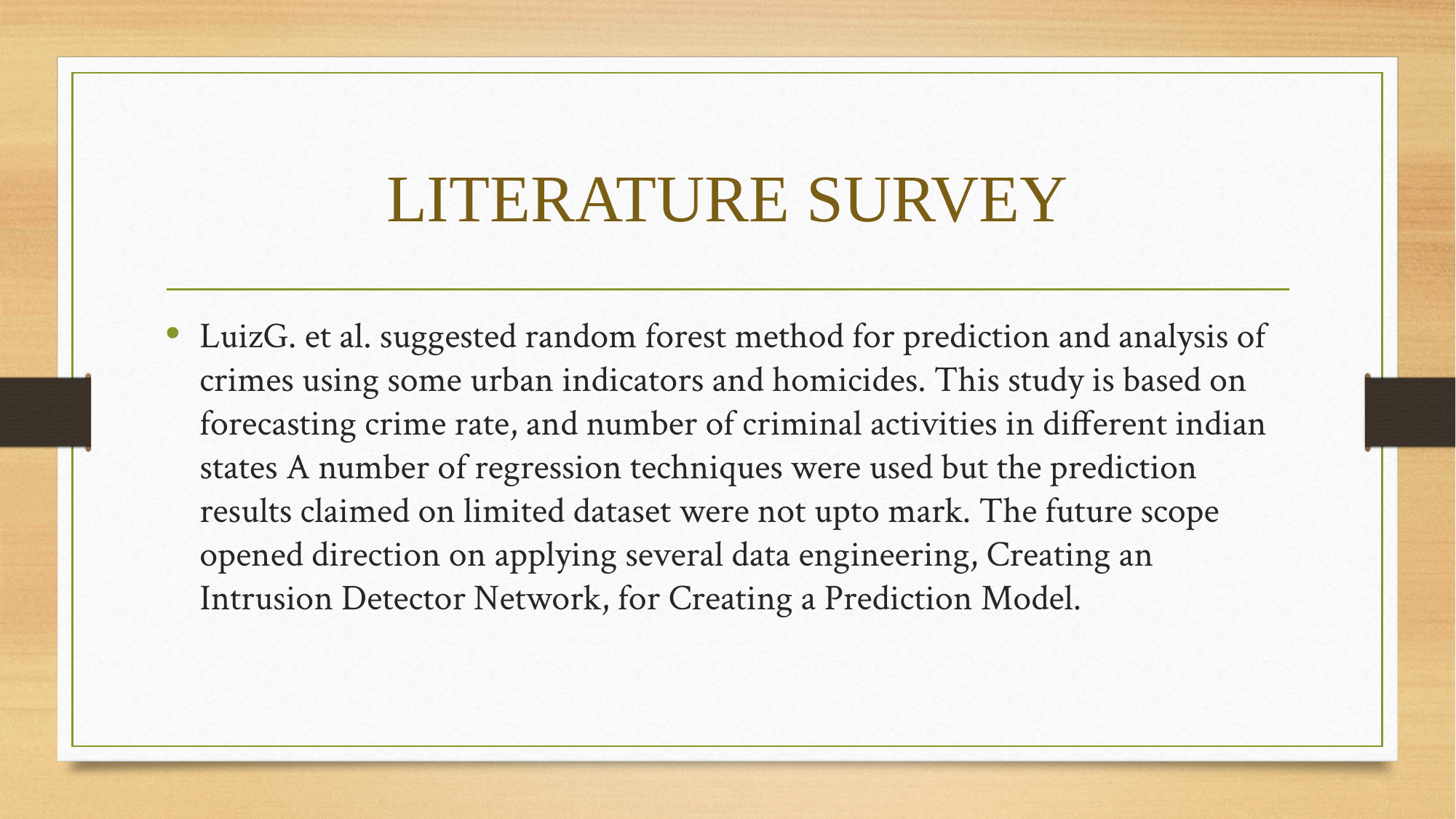

# LITERATURE SURVEY
LuizG. et al. suggested random forest method for prediction and analysis of crimes using some urban indicators and homicides. This study is based on forecasting crime rate, and number of criminal activities in different indian states A number of regression techniques were used but the prediction results claimed on limited dataset were not upto mark. The future scope opened direction on applying several data engineering, Creating an Intrusion Detector Network, for Creating a Prediction Model.